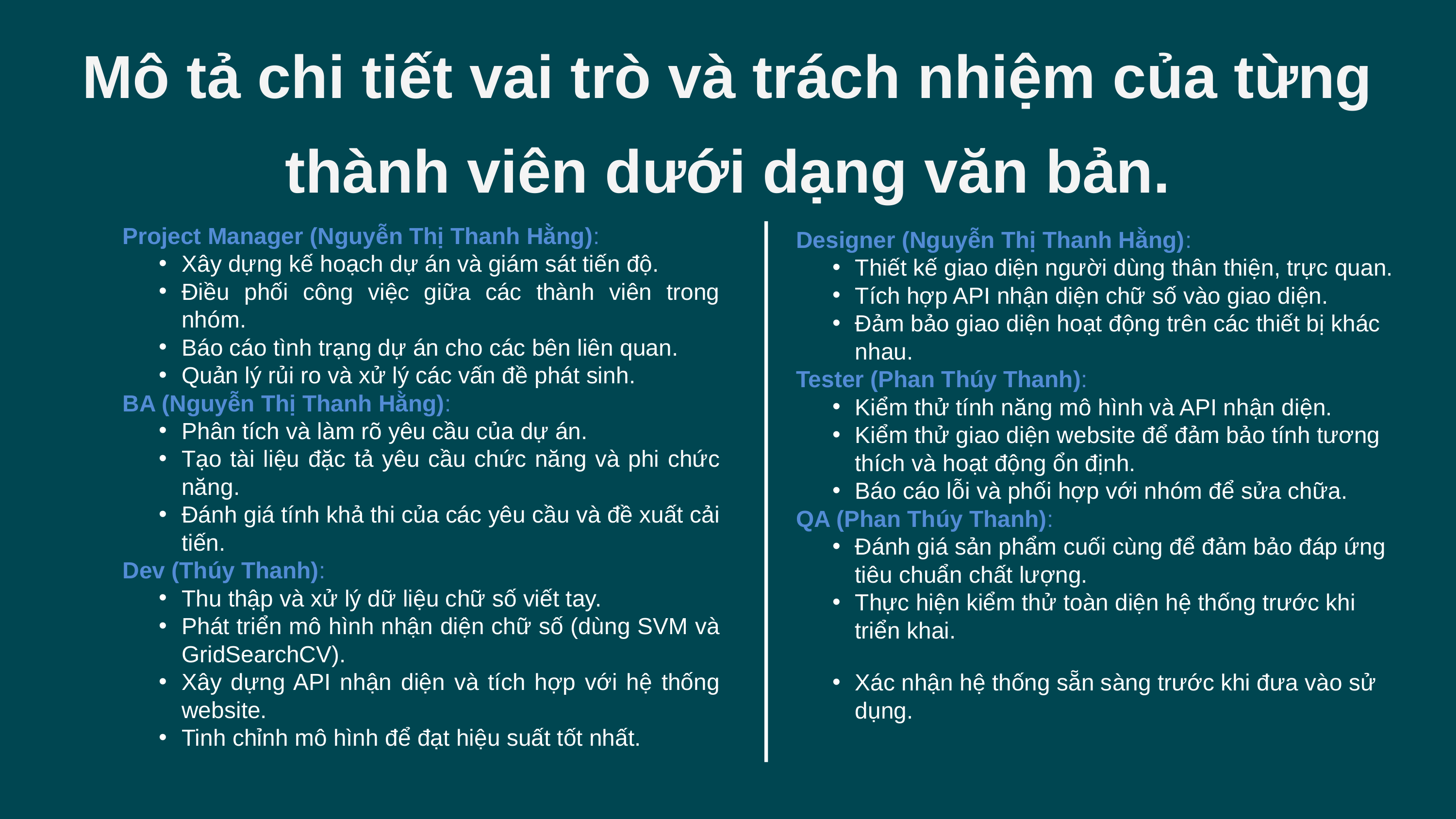

Mô tả chi tiết vai trò và trách nhiệm của từng thành viên dưới dạng văn bản.
Project Manager (Nguyễn Thị Thanh Hằng):
Xây dựng kế hoạch dự án và giám sát tiến độ.
Điều phối công việc giữa các thành viên trong nhóm.
Báo cáo tình trạng dự án cho các bên liên quan.
Quản lý rủi ro và xử lý các vấn đề phát sinh.
BA (Nguyễn Thị Thanh Hằng):
Phân tích và làm rõ yêu cầu của dự án.
Tạo tài liệu đặc tả yêu cầu chức năng và phi chức năng.
Đánh giá tính khả thi của các yêu cầu và đề xuất cải tiến.
Dev (Thúy Thanh):
Thu thập và xử lý dữ liệu chữ số viết tay.
Phát triển mô hình nhận diện chữ số (dùng SVM và GridSearchCV).
Xây dựng API nhận diện và tích hợp với hệ thống website.
Tinh chỉnh mô hình để đạt hiệu suất tốt nhất.

Designer (Nguyễn Thị Thanh Hằng):
Thiết kế giao diện người dùng thân thiện, trực quan.
Tích hợp API nhận diện chữ số vào giao diện.
Đảm bảo giao diện hoạt động trên các thiết bị khác nhau.
Tester (Phan Thúy Thanh):
Kiểm thử tính năng mô hình và API nhận diện.
Kiểm thử giao diện website để đảm bảo tính tương thích và hoạt động ổn định.
Báo cáo lỗi và phối hợp với nhóm để sửa chữa.
QA (Phan Thúy Thanh):
Đánh giá sản phẩm cuối cùng để đảm bảo đáp ứng tiêu chuẩn chất lượng.
Thực hiện kiểm thử toàn diện hệ thống trước khi triển khai.
Xác nhận hệ thống sẵn sàng trước khi đưa vào sử dụng.